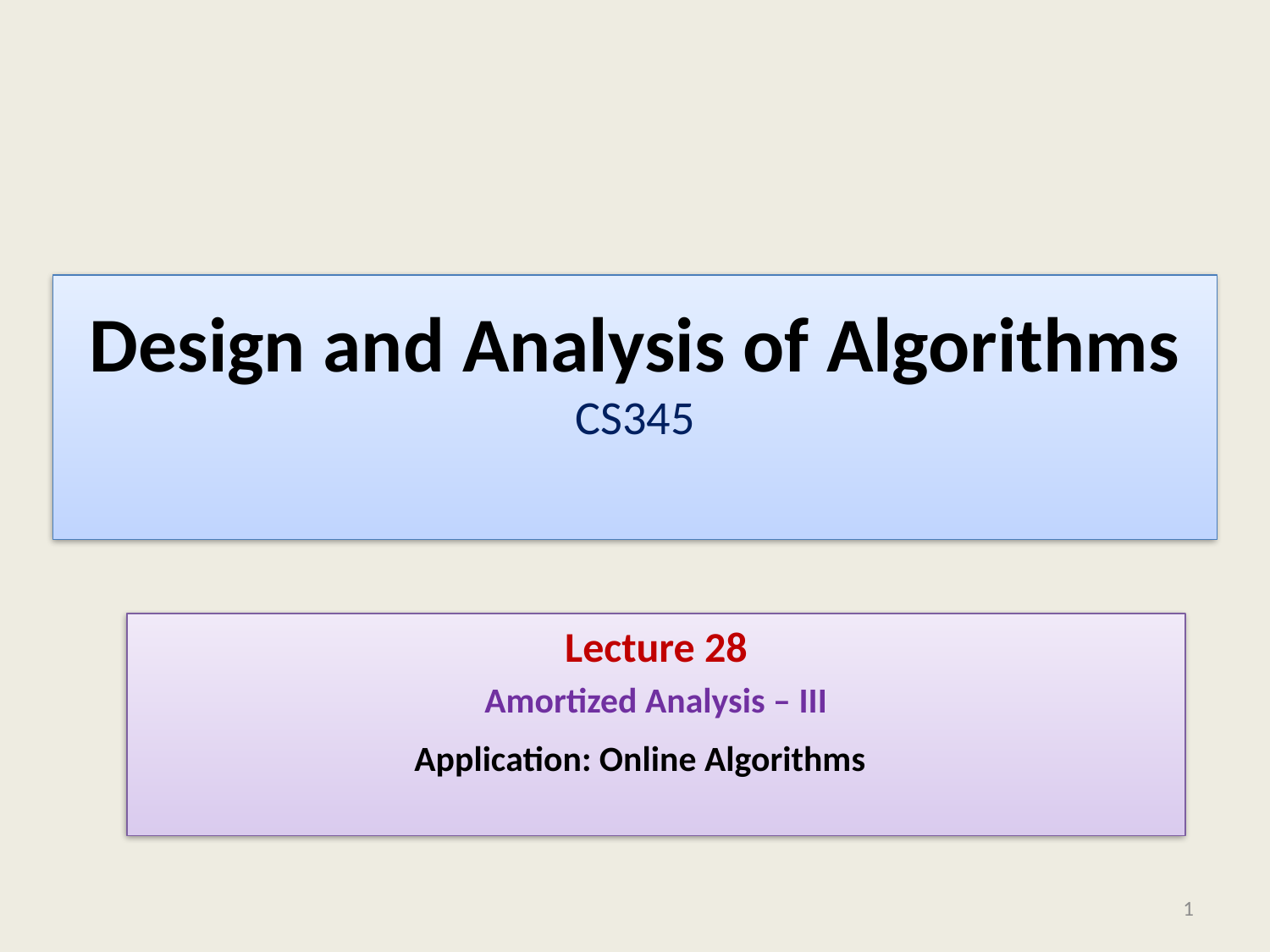

# Design and Analysis of Algorithms CS345
Lecture 28
Amortized Analysis – III
Application: Online Algorithms
1